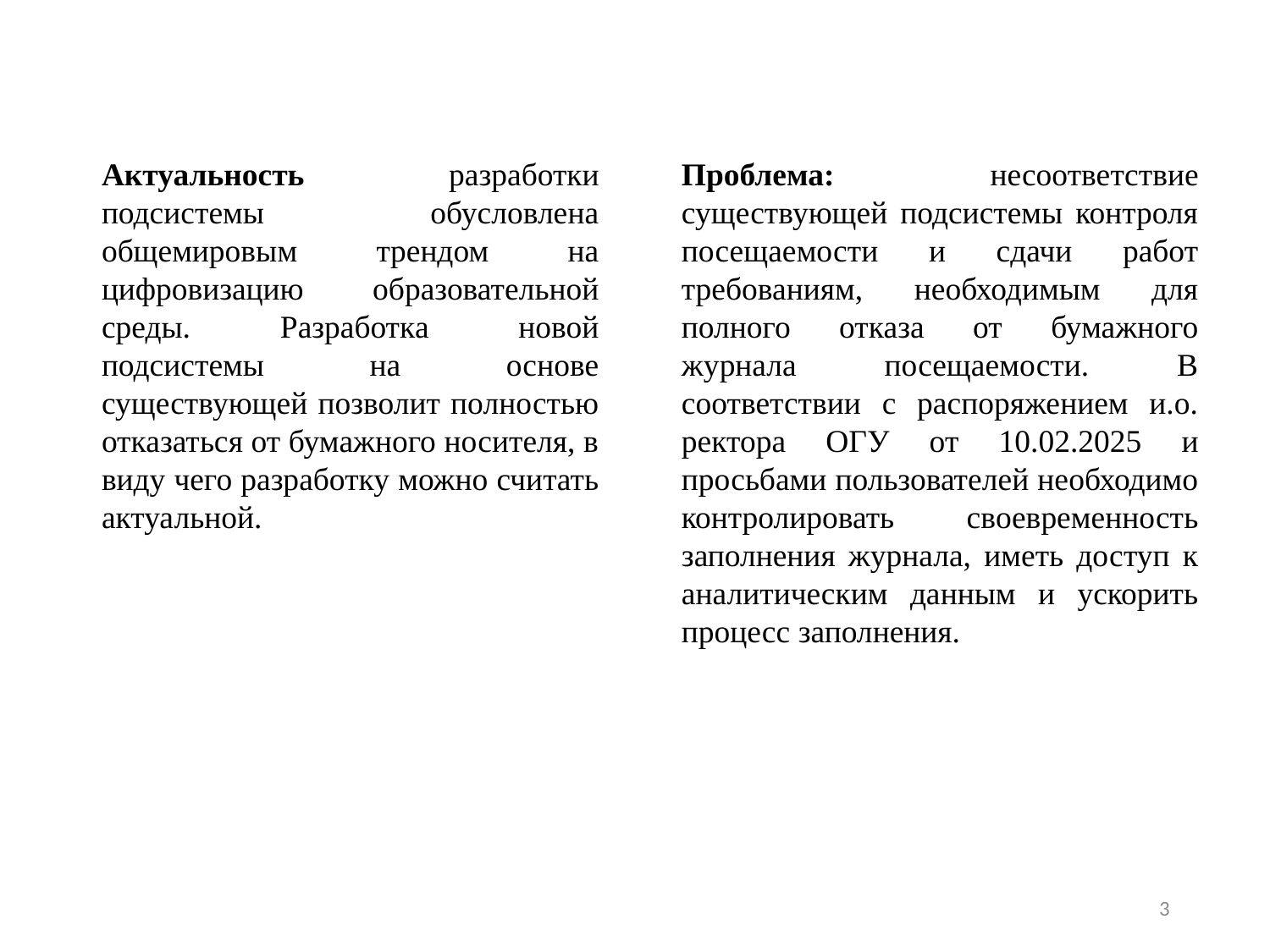

Актуальность разработки подсистемы обусловлена общемировым трендом на цифровизацию образовательной среды. Разработка новой подсистемы на основе существующей позволит полностью отказаться от бумажного носителя, в виду чего разработку можно считать актуальной.
Проблема: несоответствие существующей подсистемы контроля посещаемости и сдачи работ требованиям, необходимым для полного отказа от бумажного журнала посещаемости. В соответствии с распоряжением и.о. ректора ОГУ от 10.02.2025 и просьбами пользователей необходимо контролировать своевременность заполнения журнала, иметь доступ к аналитическим данным и ускорить процесс заполнения.
3